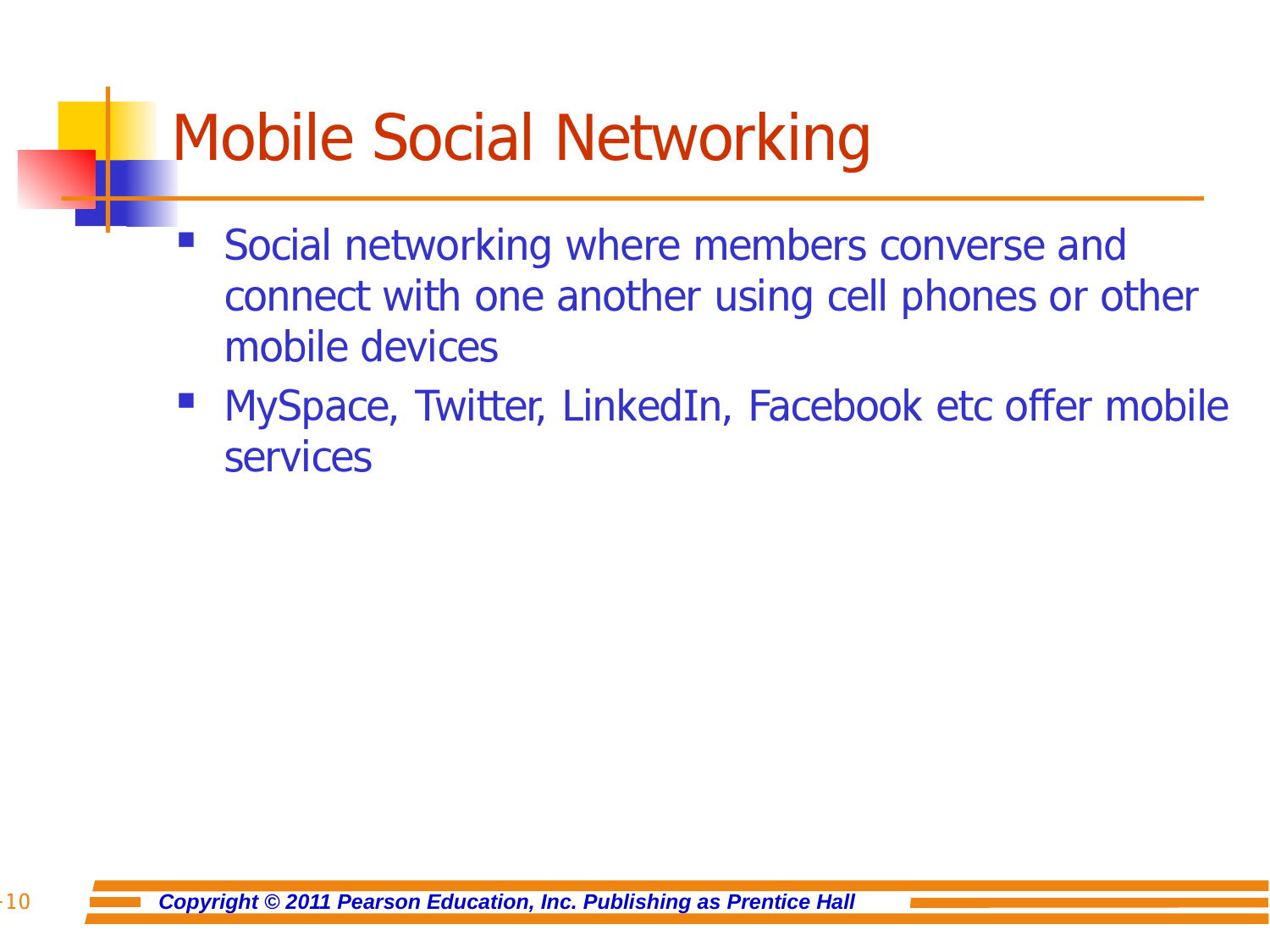

# Mobile Social Networking
Social networking where members converse and connect with one another using cell phones or other mobile devices
MySpace, Twitter, LinkedIn, Facebook etc offer mobile services